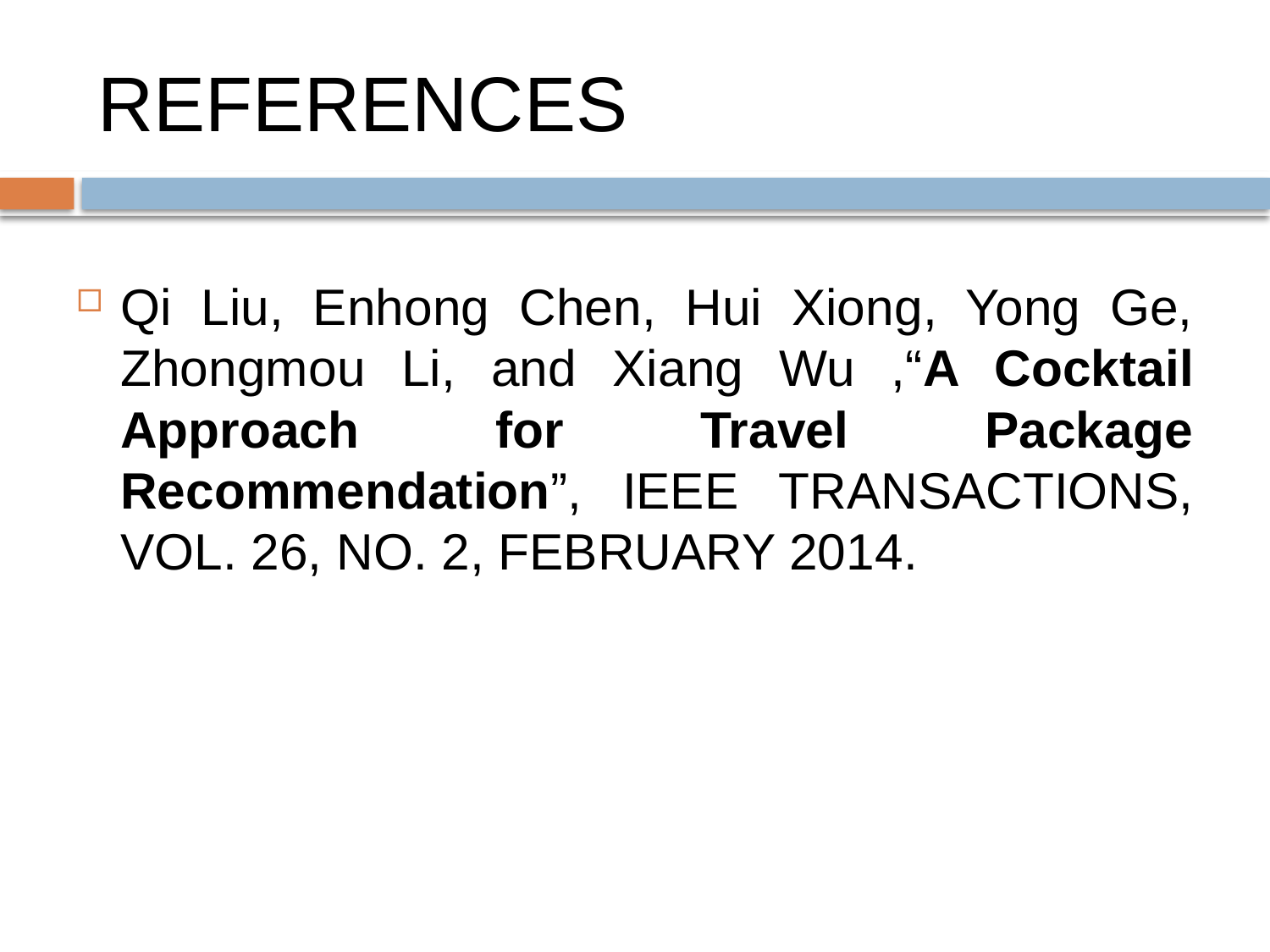

# REFERENCES
Qi Liu, Enhong Chen, Hui Xiong, Yong Ge, Zhongmou Li, and Xiang Wu ,“A Cocktail Approach for Travel Package Recommendation”, IEEE TRANSACTIONS, VOL. 26, NO. 2, FEBRUARY 2014.